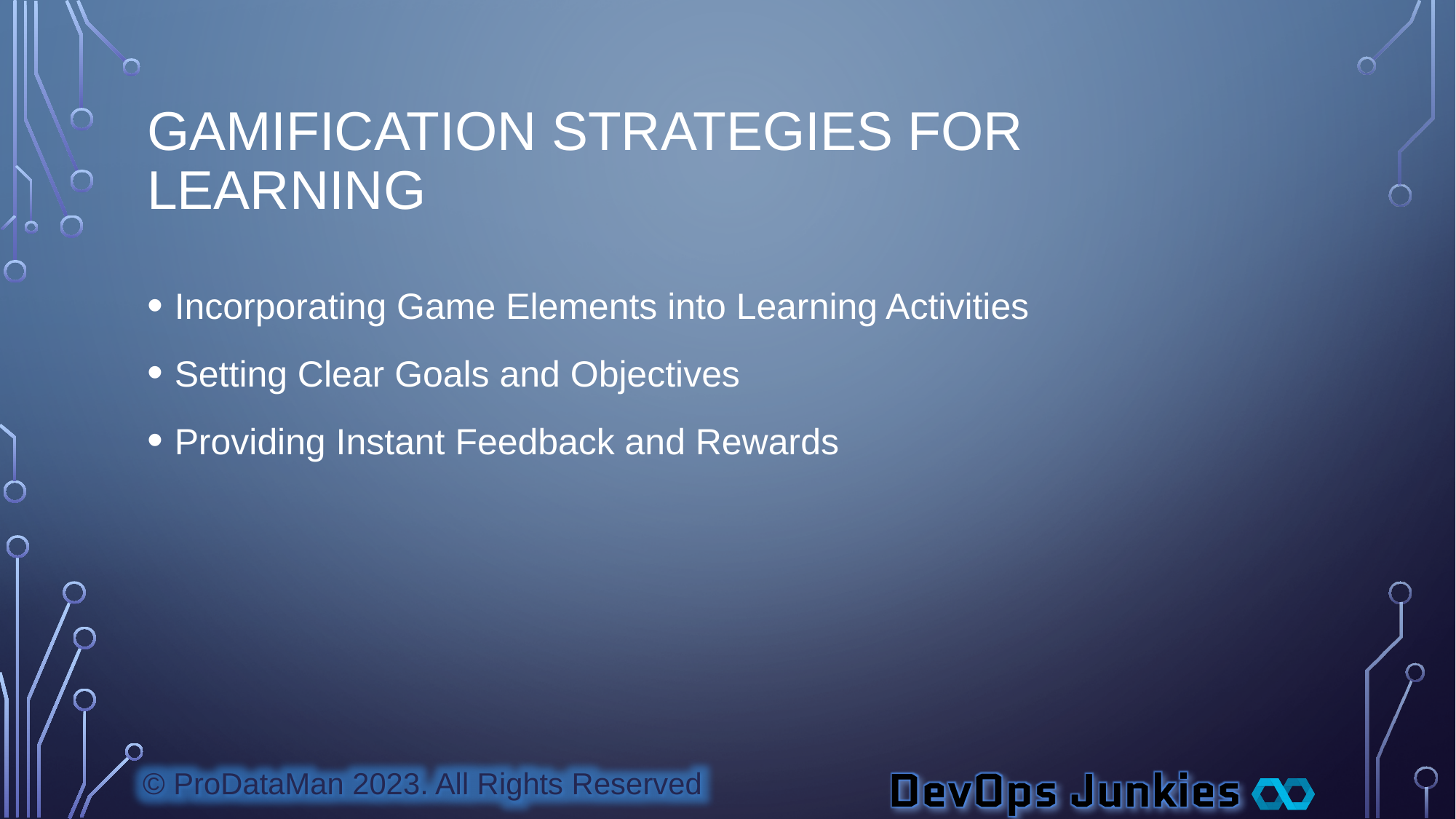

# Gamification Strategies for Learning
Incorporating Game Elements into Learning Activities
Setting Clear Goals and Objectives
Providing Instant Feedback and Rewards